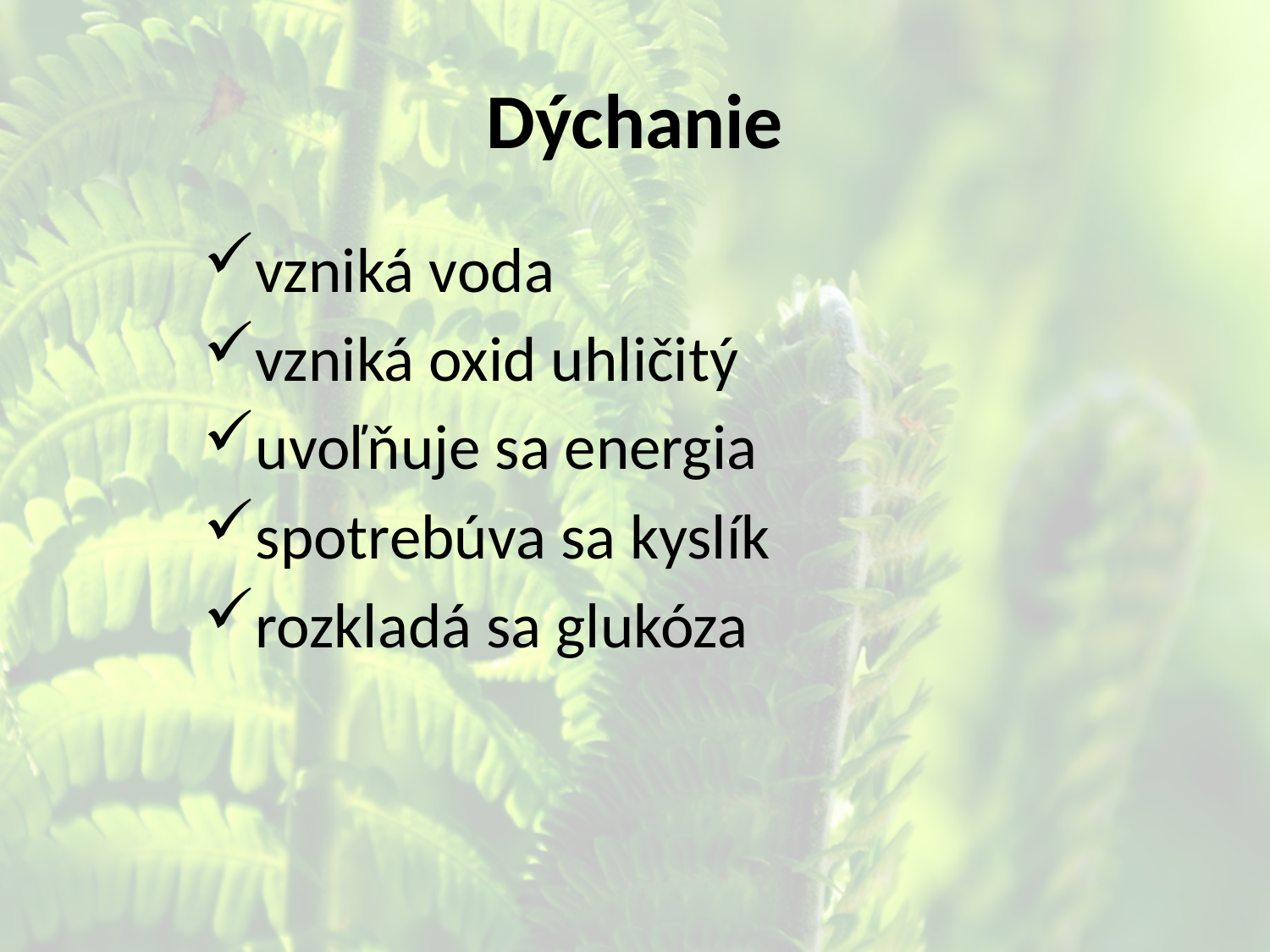

# Dýchanie
vzniká voda
vzniká oxid uhličitý
uvoľňuje sa energia
spotrebúva sa kyslík
rozkladá sa glukóza